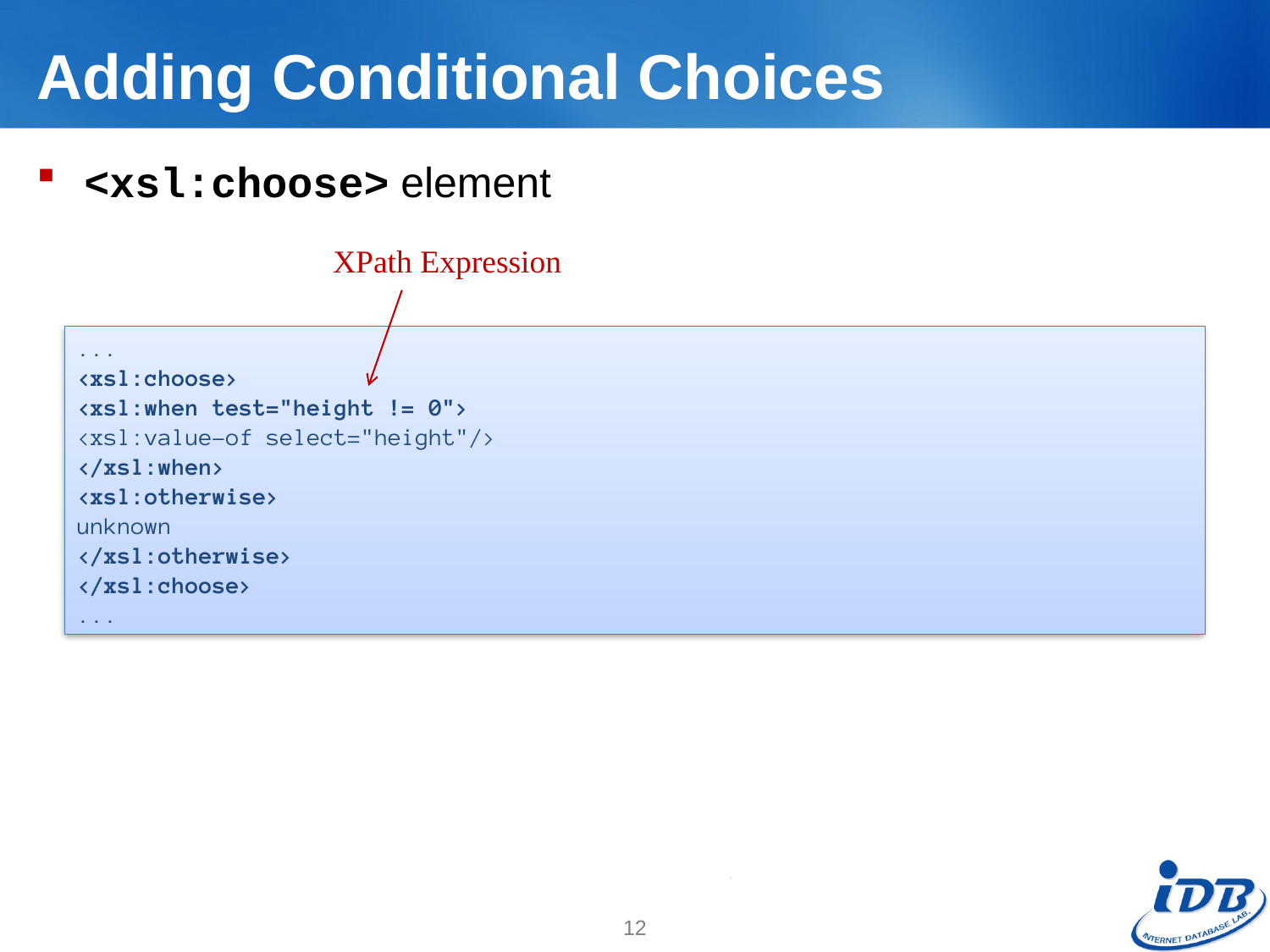

# Adding Conditional Choices
<xsl:choose> element

XPath Expression
...
<xsl:choose>
<xsl:when test="height != 0">
<xsl:value-of select="height"/>
</xsl:when>
<xsl:otherwise>
unknown
</xsl:otherwise>
</xsl:choose>
...
12